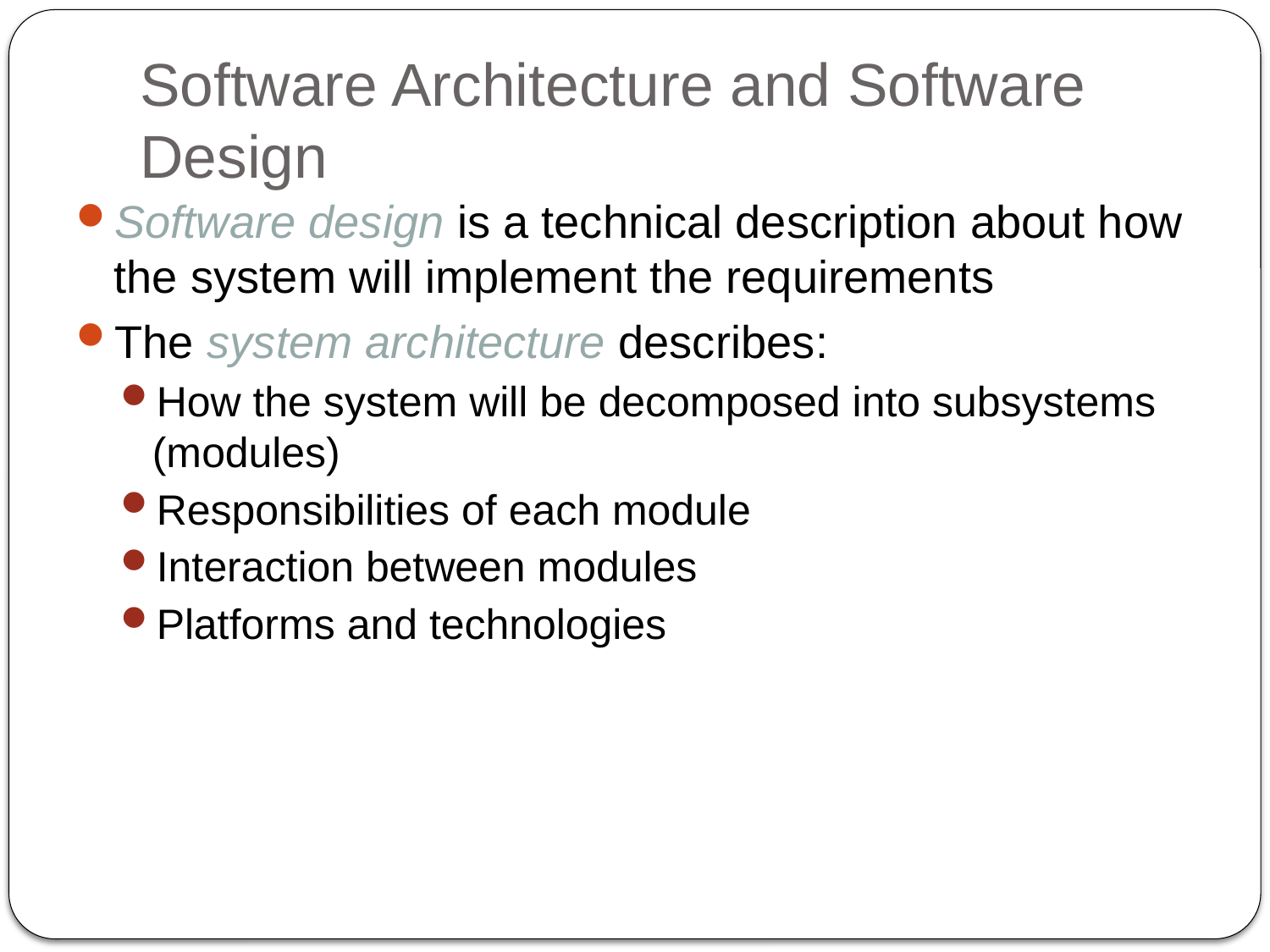

# Software Architecture and Software Design
Software design is a technical description about how the system will implement the requirements
The system architecture describes:
How the system will be decomposed into subsystems (modules)
Responsibilities of each module
Interaction between modules
Platforms and technologies